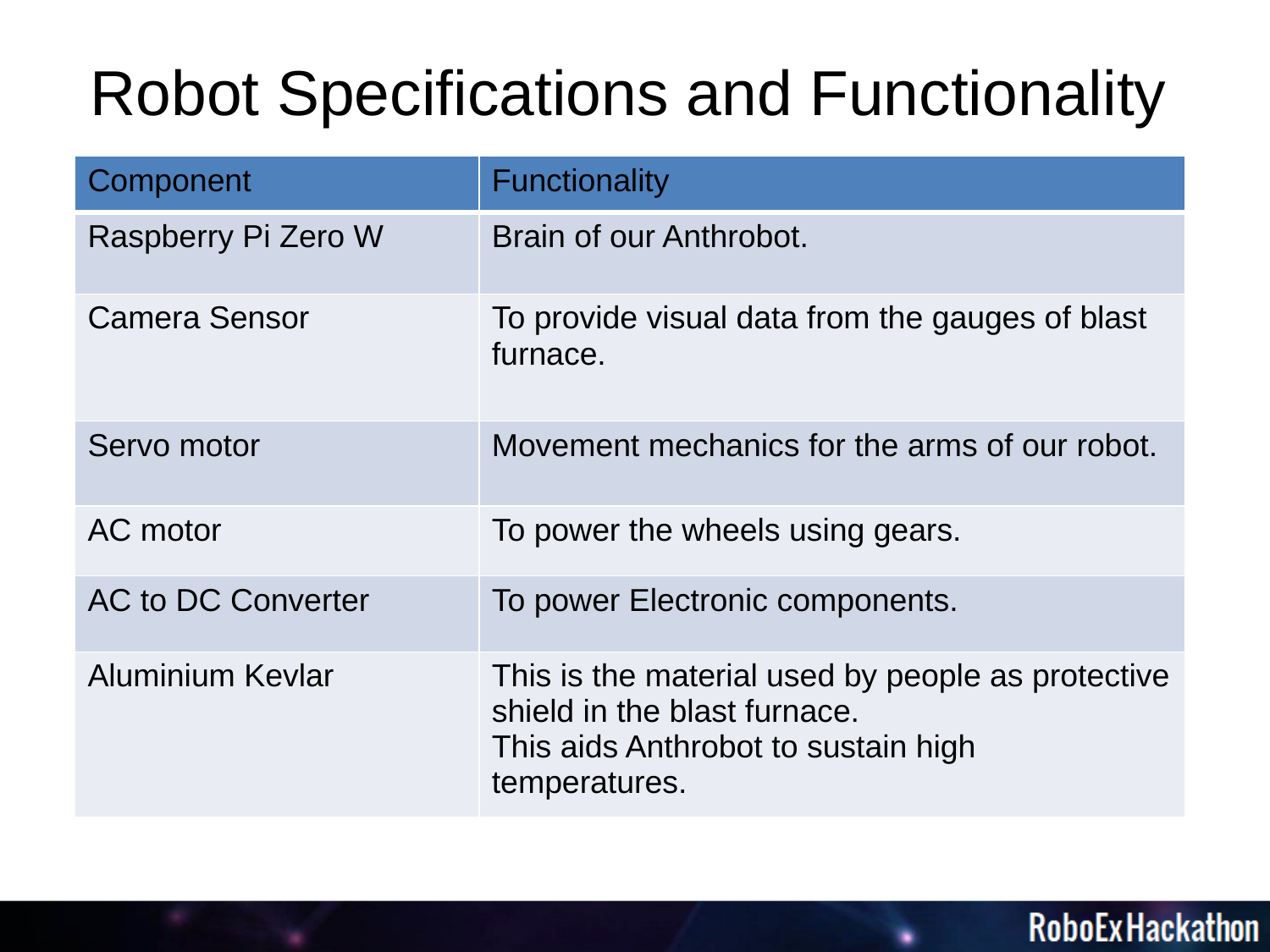

Robot Specifications and Functionality
| Component | Functionality |
| --- | --- |
| Raspberry Pi Zero W | Brain of our Anthrobot. |
| Camera Sensor | To provide visual data from the gauges of blast furnace. |
| Servo motor | Movement mechanics for the arms of our robot. |
| AC motor | To power the wheels using gears. |
| AC to DC Converter | To power Electronic components. |
| Aluminium Kevlar | This is the material used by people as protective shield in the blast furnace. This aids Anthrobot to sustain high temperatures. |